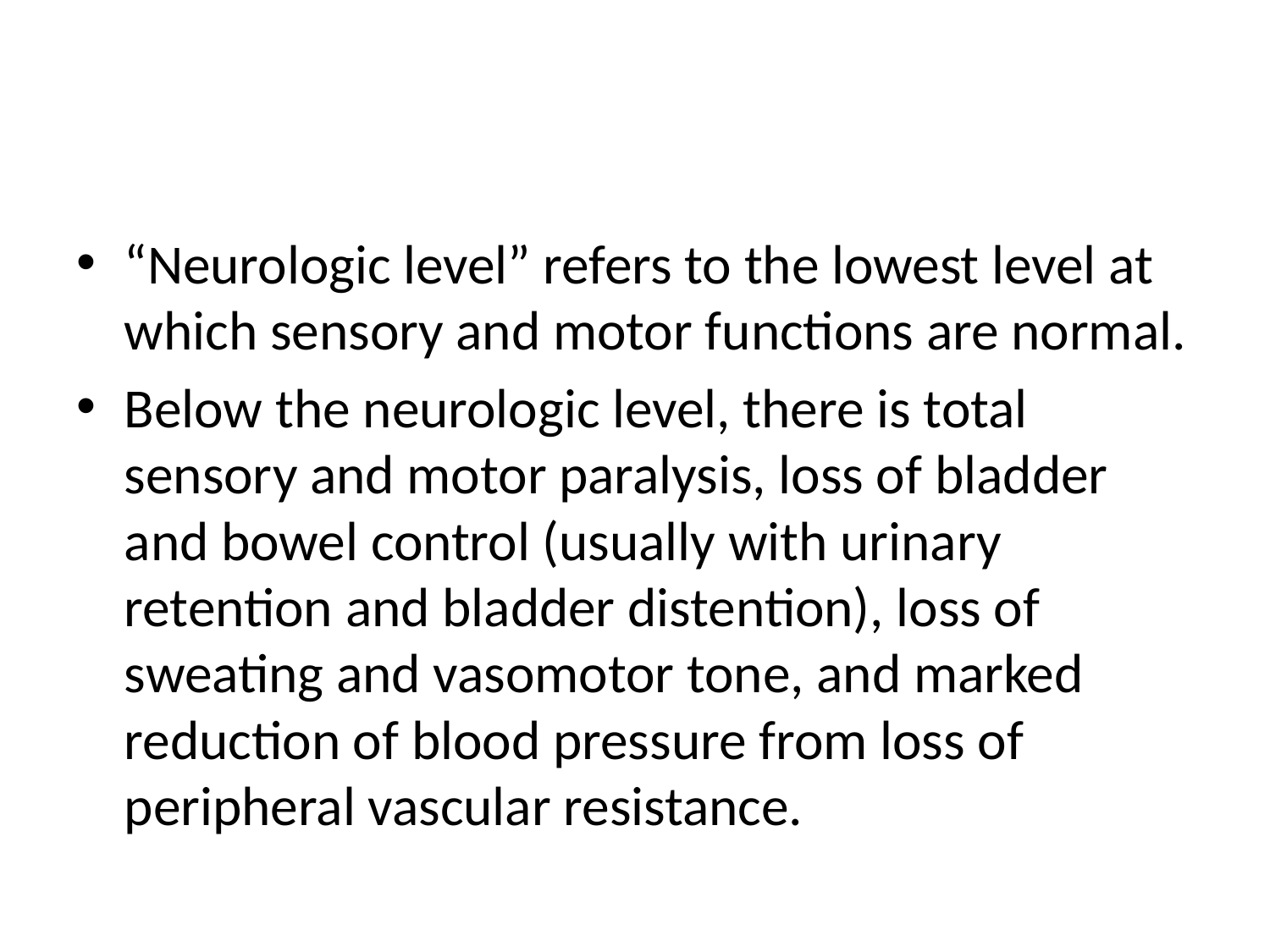

#
“Neurologic level” refers to the lowest level at which sensory and motor functions are normal.
Below the neurologic level, there is total sensory and motor paralysis, loss of bladder and bowel control (usually with urinary retention and bladder distention), loss of sweating and vasomotor tone, and marked reduction of blood pressure from loss of peripheral vascular resistance.